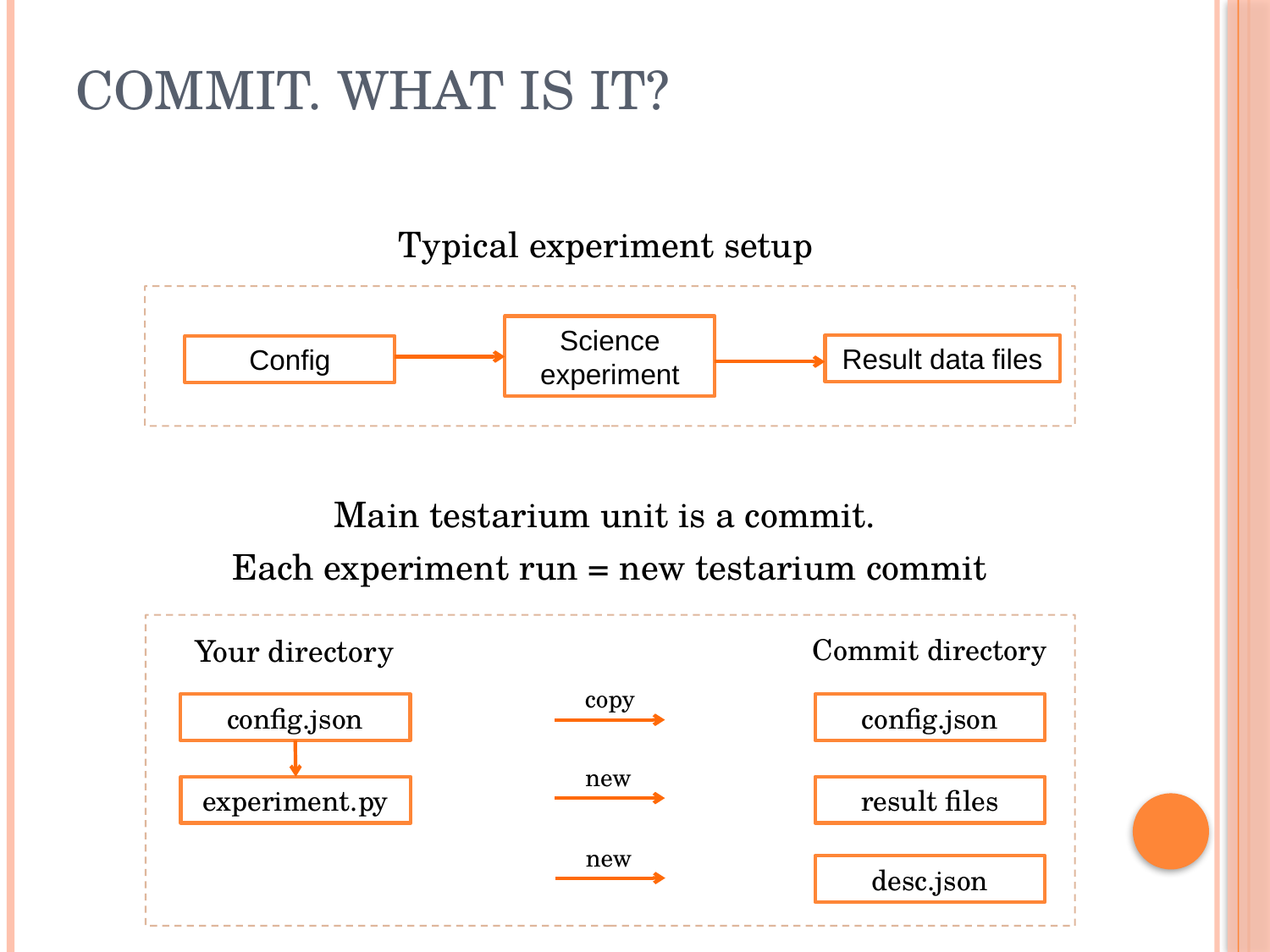

# Commit. What is it?
Typical experiment setup

Science experiment
Result data files
Config
Main testarium unit is a commit.
Each experiment run = new testarium commit

Your directory
Commit directory
copy
config.json
config.json
new
experiment.py
result files
new
desc.json